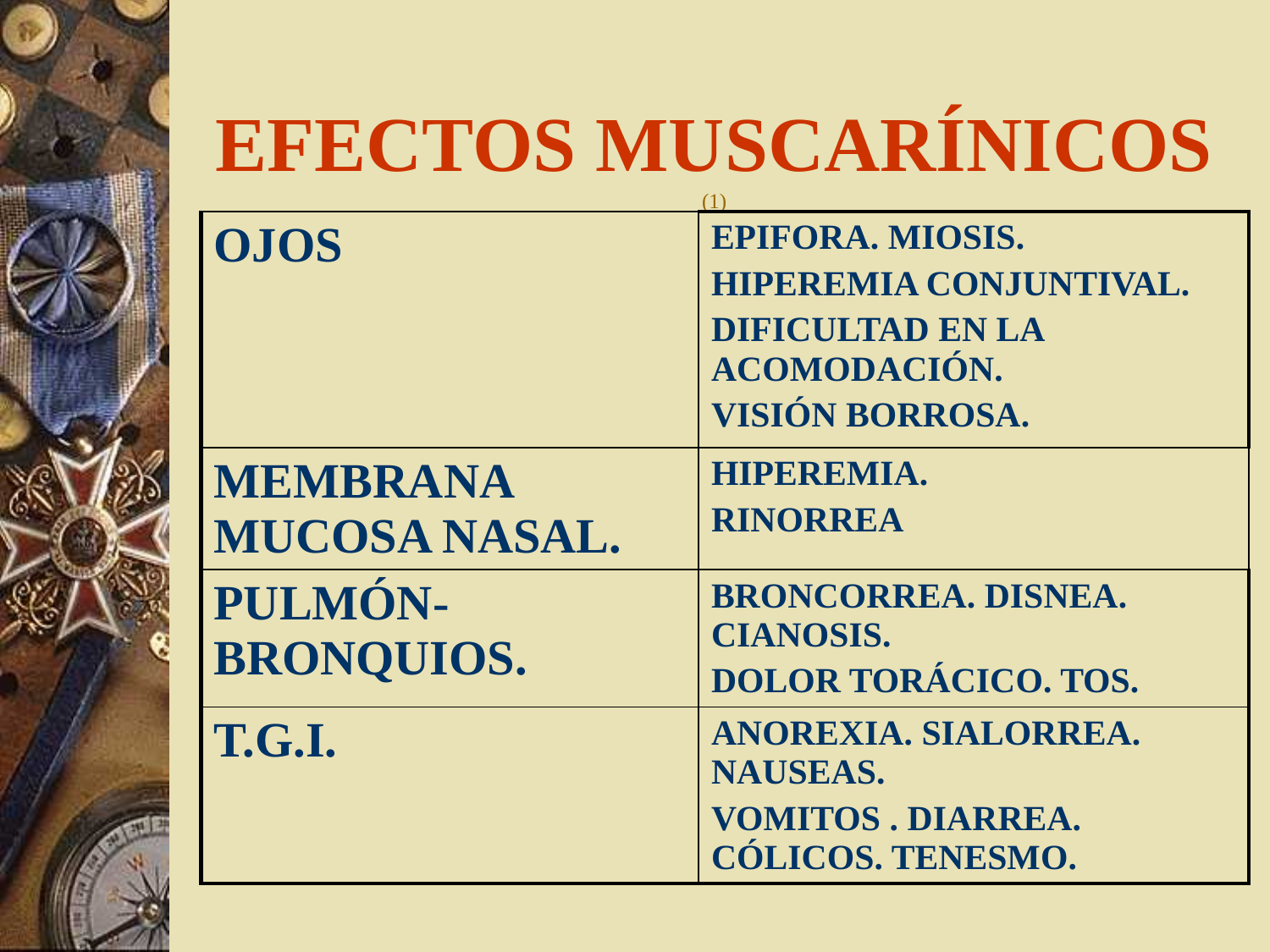

# EFECTOS MUSCARÍNICOS (1)
| OJOS | EPIFORA. MIOSIS. HIPEREMIA CONJUNTIVAL. DIFICULTAD EN LA ACOMODACIÓN. VISIÓN BORROSA. |
| --- | --- |
| MEMBRANA MUCOSA NASAL. | HIPEREMIA. RINORREA |
| PULMÓN-BRONQUIOS. | BRONCORREA. DISNEA. CIANOSIS. DOLOR TORÁCICO. TOS. |
| T.G.I. | ANOREXIA. SIALORREA. NAUSEAS. VOMITOS . DIARREA. CÓLICOS. TENESMO. |